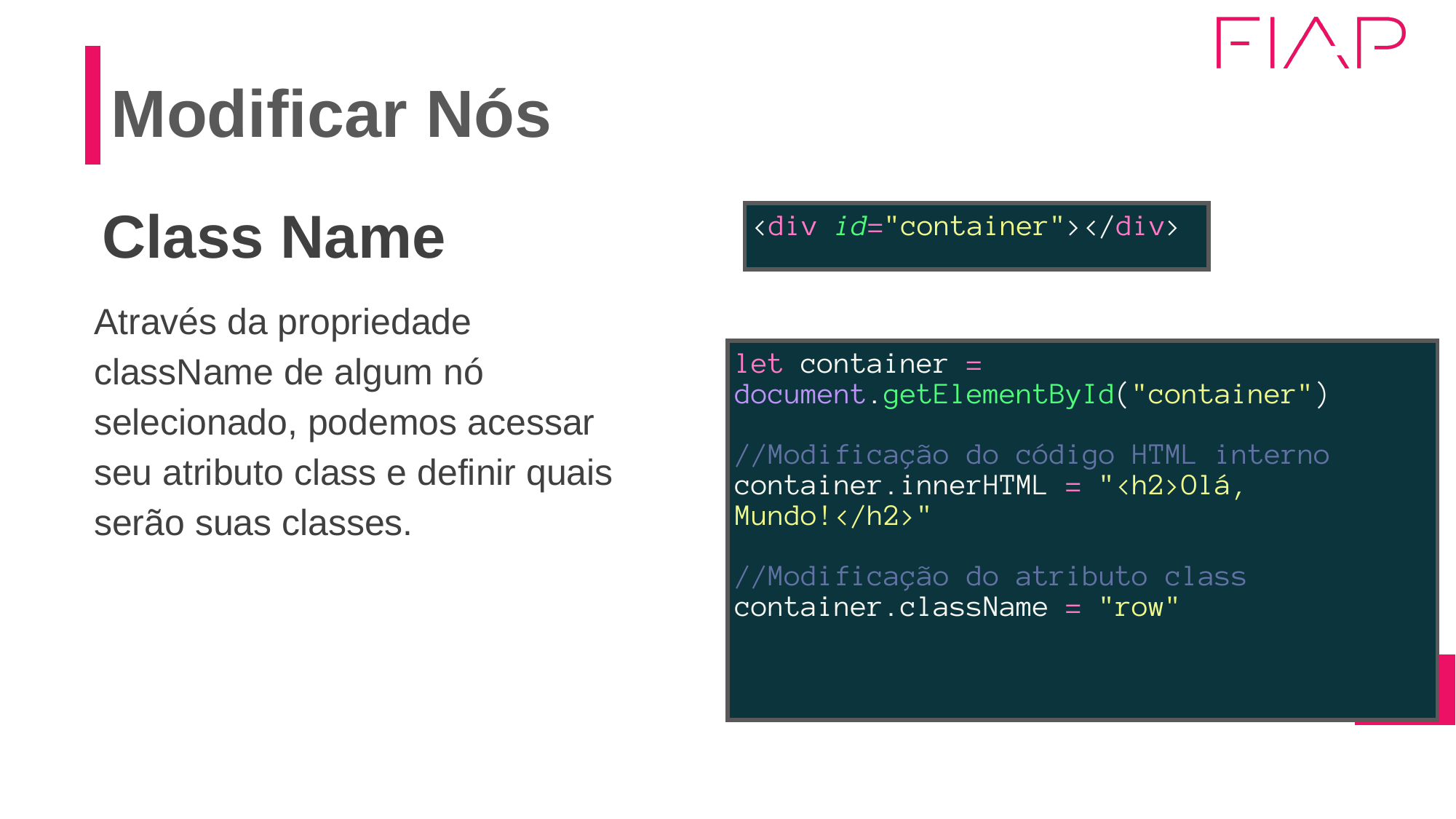

# Modificar Nós
Class Name
| <div id="container"></div> |
| --- |
Através da propriedade className de algum nó selecionado, podemos acessar seu atributo class e definir quais serão suas classes.
| let container = document.getElementById("container") //Modificação do código HTML interno container.innerHTML = "<h2>Olá, Mundo!</h2>" //Modificação do atributo class container.className = "row" |
| --- |
16